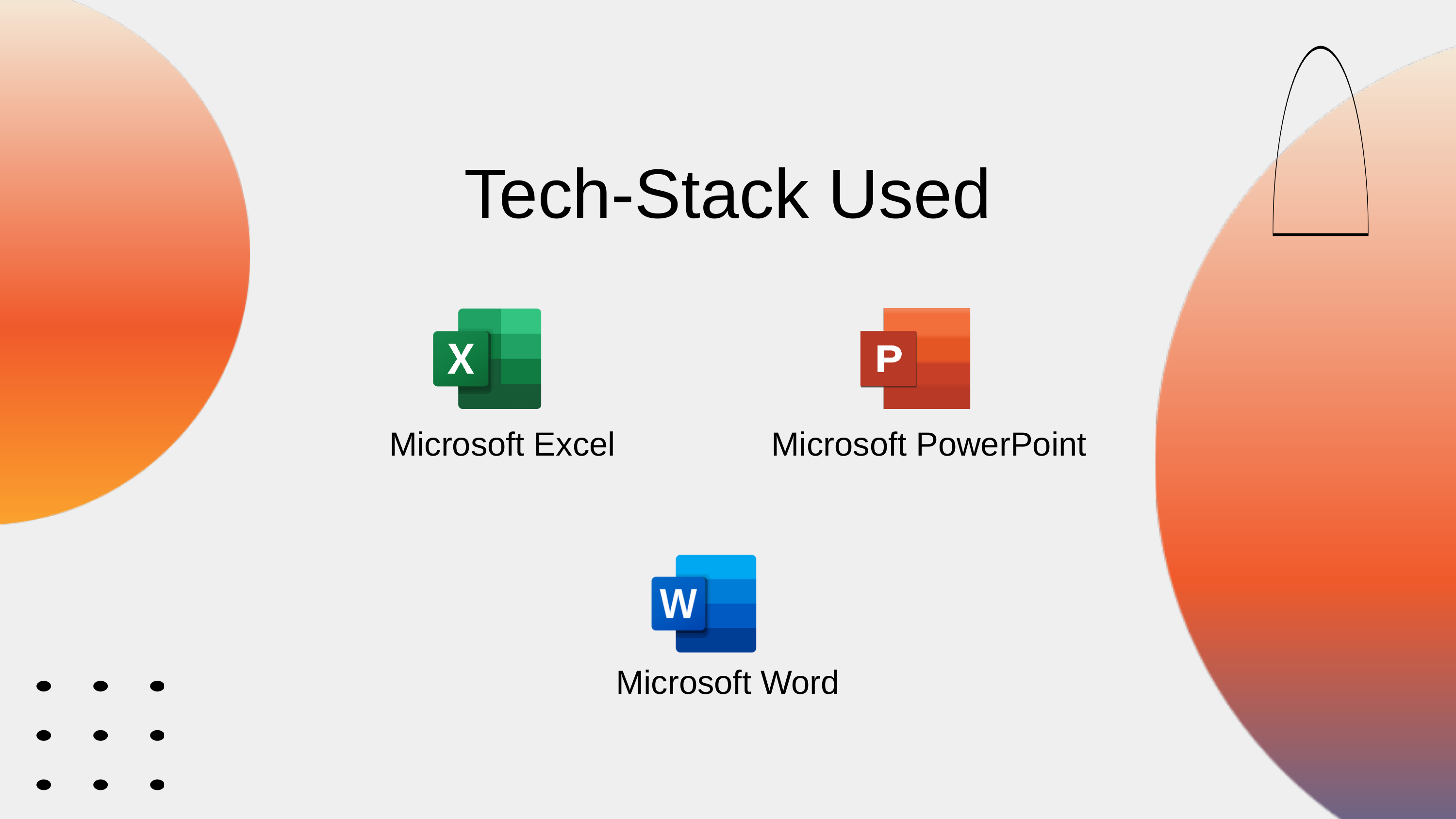

Tech-Stack Used

Microsoft Excel
Microsoft PowerPoint

Microsoft Word